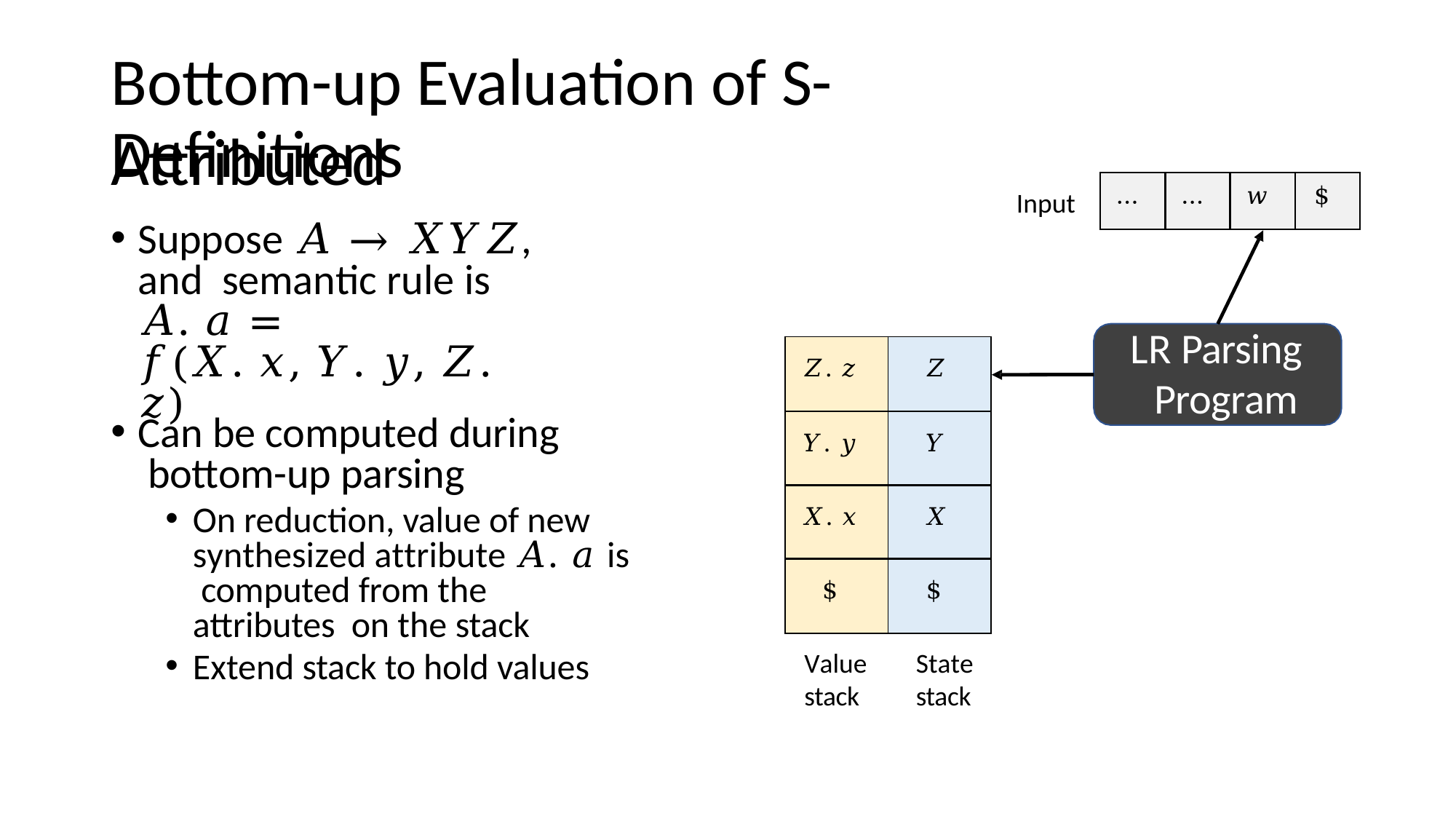

# Bottom-up Evaluation of S-Attributed
Definitions
Suppose 𝐴 → 𝑋𝑌𝑍, and  semantic rule is 𝐴. 𝑎 =
𝑓(𝑋. 𝑥, 𝑌. 𝑦, 𝑍. 𝑧)
| … | … | 𝑤 | $ |
| --- | --- | --- | --- |
Input

LR Parsing  Program

| 𝑍. 𝑧 | 𝑍 |
| --- | --- |
| 𝑌. 𝑦 | 𝑌 |
| 𝑋. 𝑥 | 𝑋 |
| $ | $ |

Can be computed during  bottom-up parsing
On reduction, value of new  synthesized attribute 𝐴. 𝑎 is  computed from the attributes  on the stack
Extend stack to hold values
Value
stack
State
stack